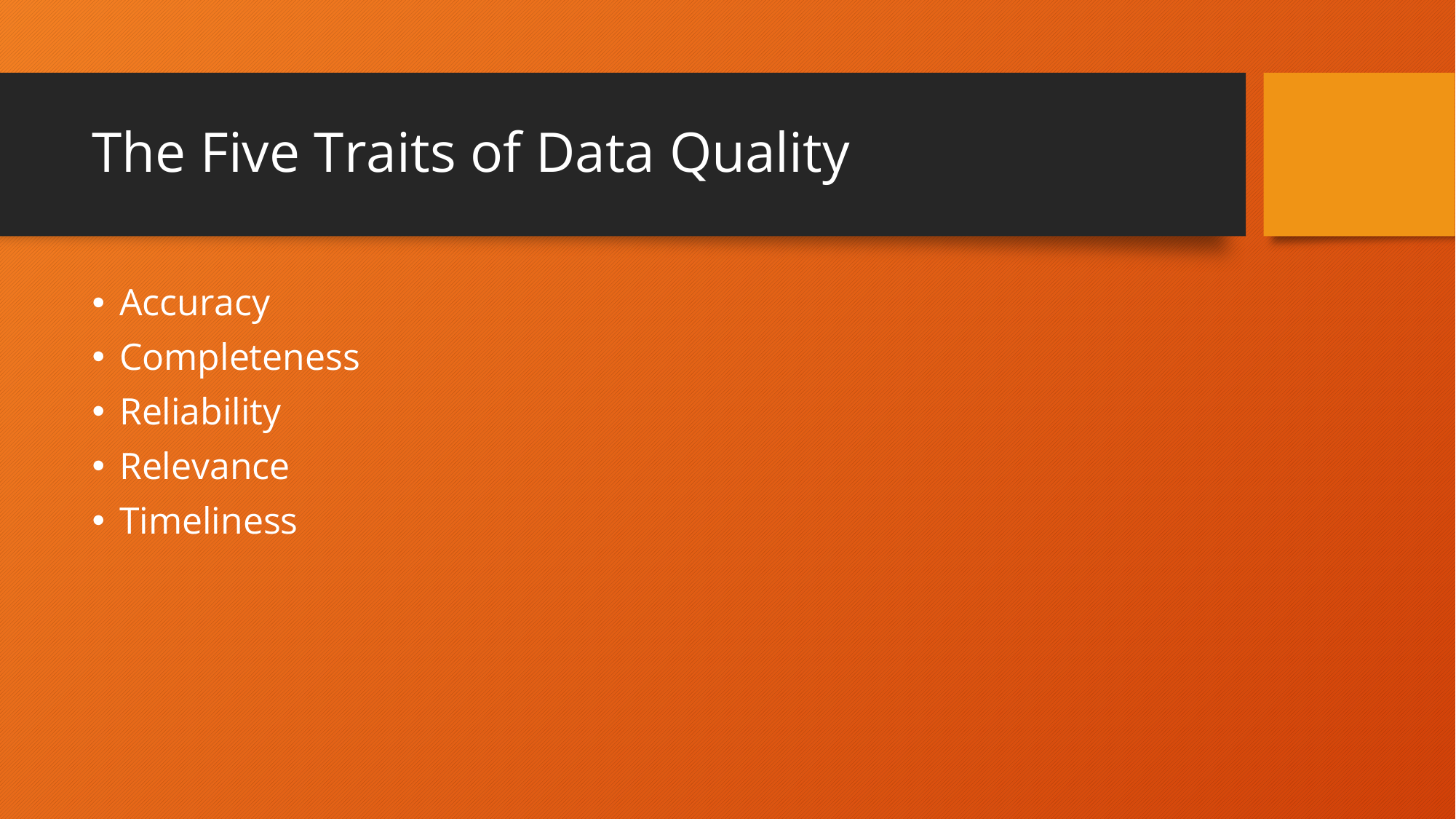

# The Five Traits of Data Quality
Accuracy
Completeness
Reliability
Relevance
Timeliness